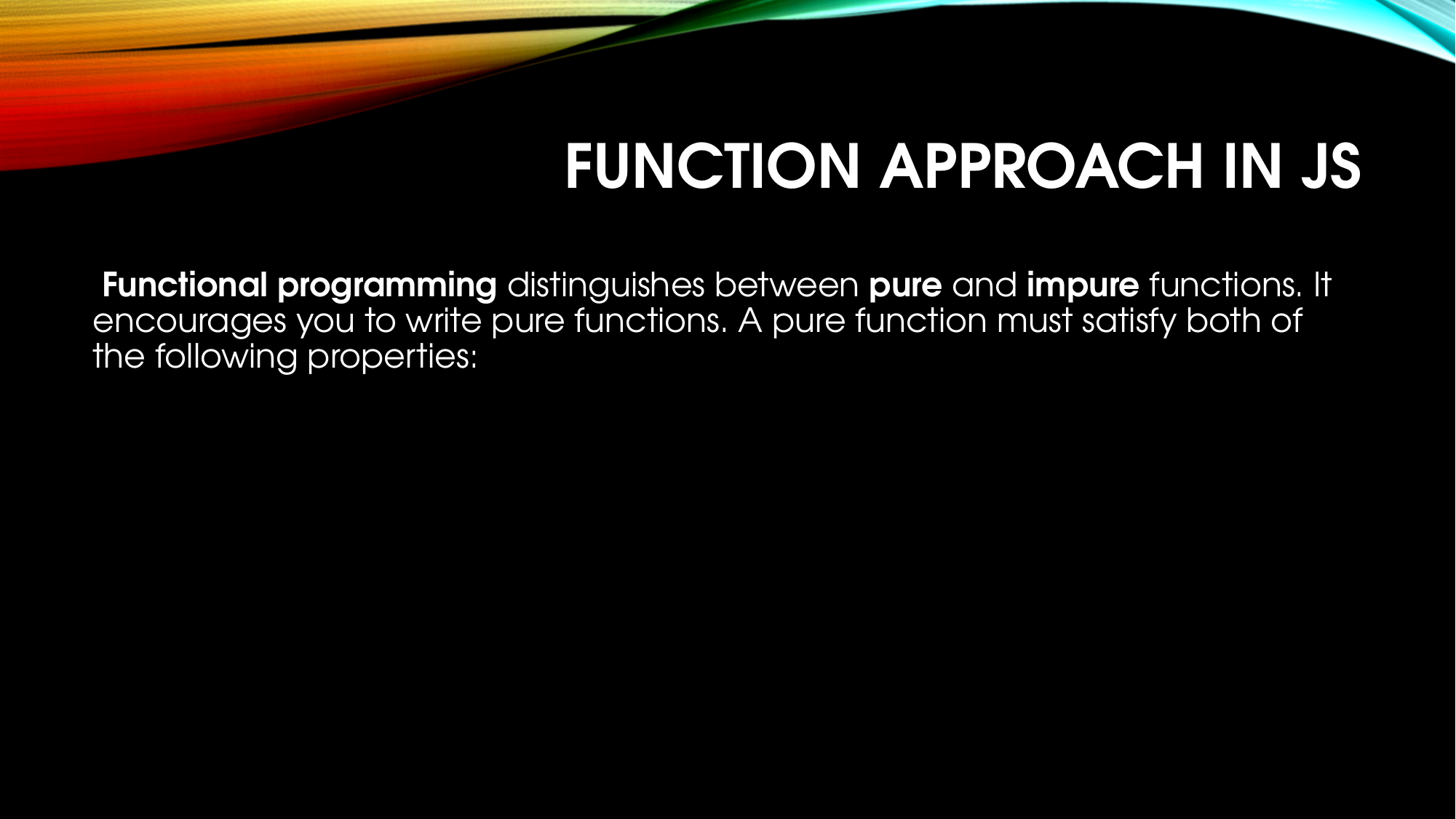

# Function Approach in JS
 Functional programming distinguishes between pure and impure functions. It encourages you to write pure functions. A pure function must satisfy both of the following properties: